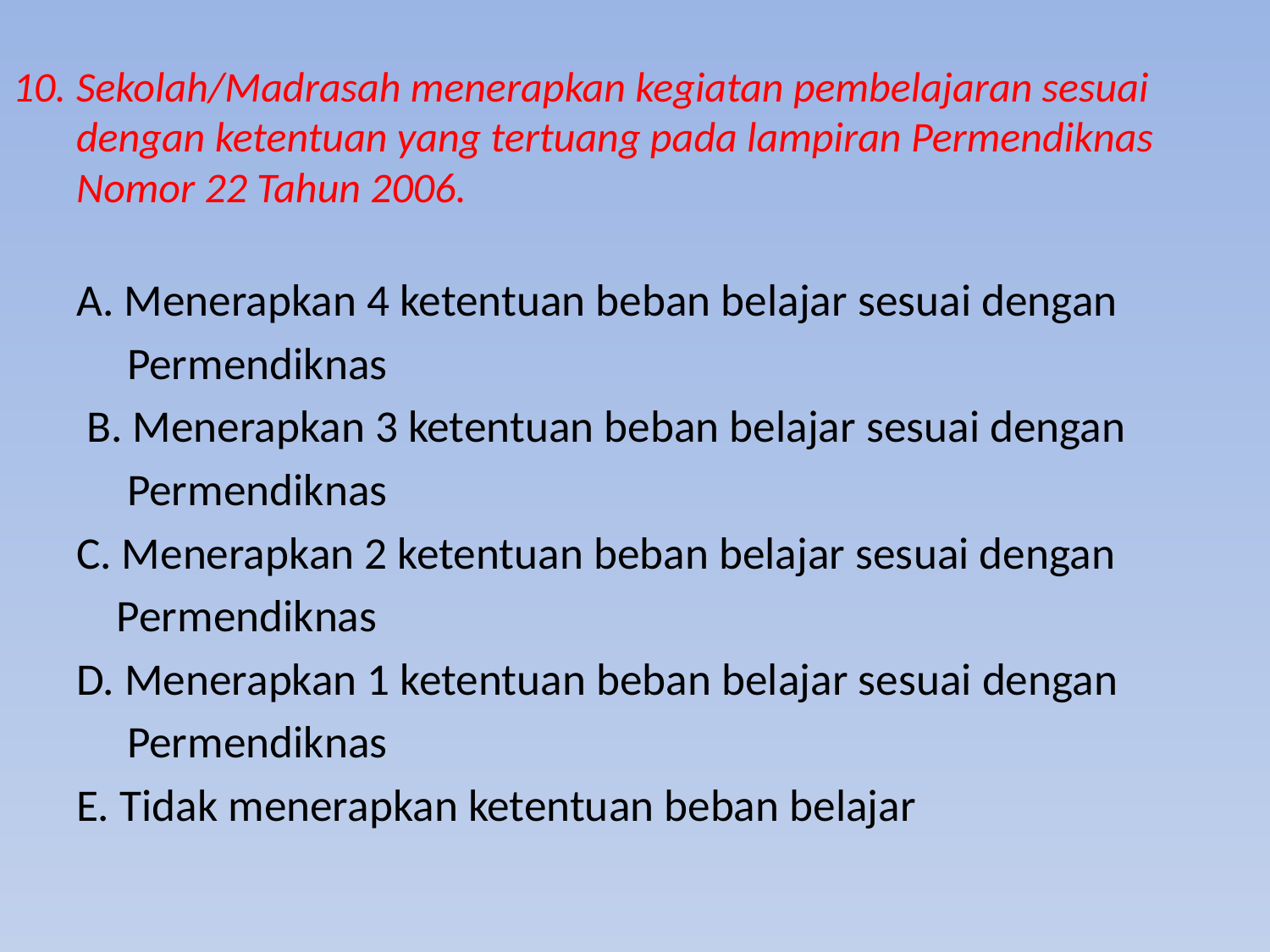

# 10.	Sekolah/Madrasah menerapkan kegiatan pembelajaran sesuai dengan ketentuan yang tertuang pada lampiran Permendiknas  Nomor 22 Tahun 2006.
A. Menerapkan 4 ketentuan beban belajar sesuai dengan
     Permendiknas
 B. Menerapkan 3 ketentuan beban belajar sesuai dengan
     Permendiknas
C. Menerapkan 2 ketentuan beban belajar sesuai dengan
    Permendiknas
D. Menerapkan 1 ketentuan beban belajar sesuai dengan
     Permendiknas
E. Tidak menerapkan ketentuan beban belajar